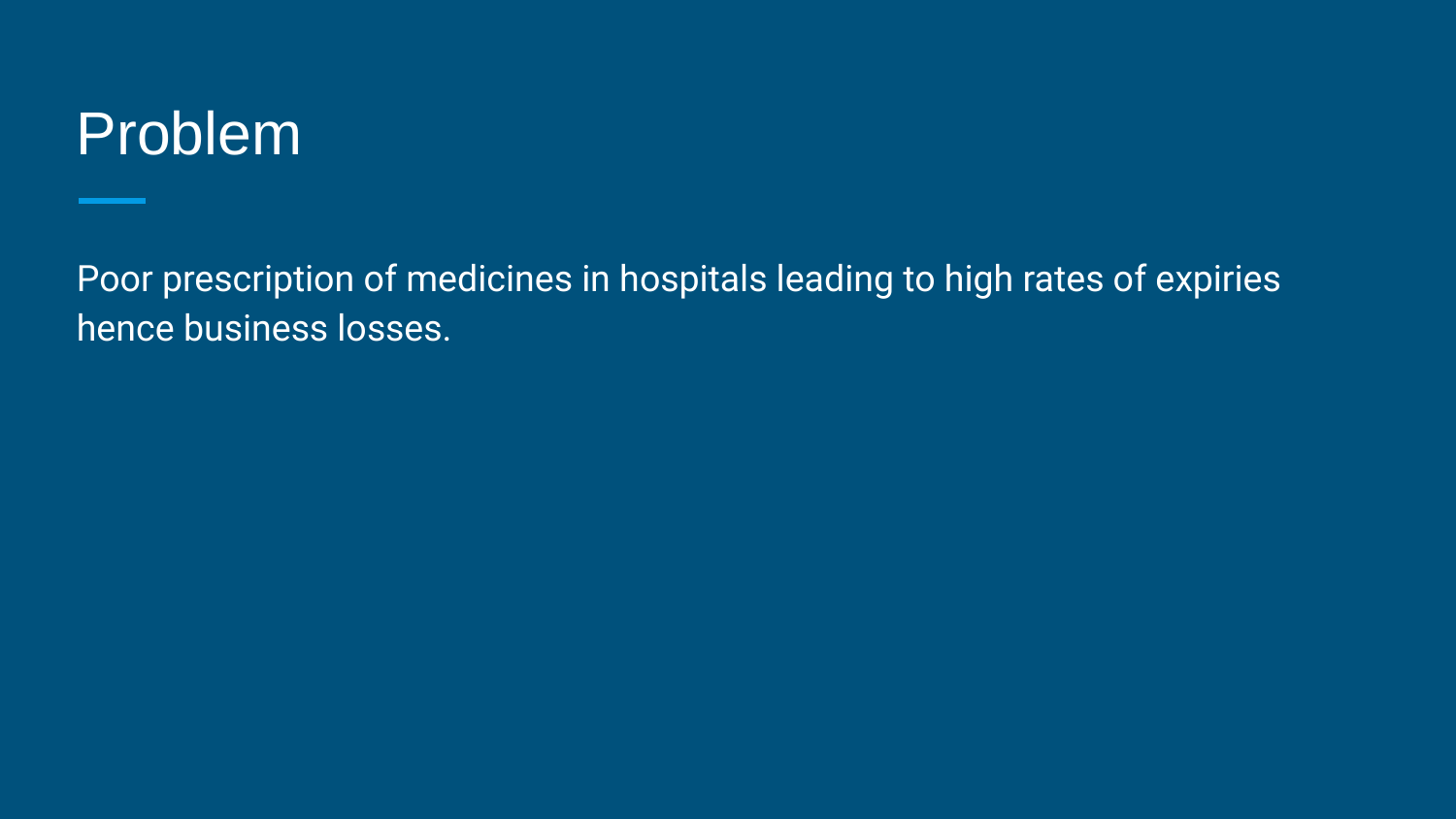

# Problem
Poor prescription of medicines in hospitals leading to high rates of expiries hence business losses.